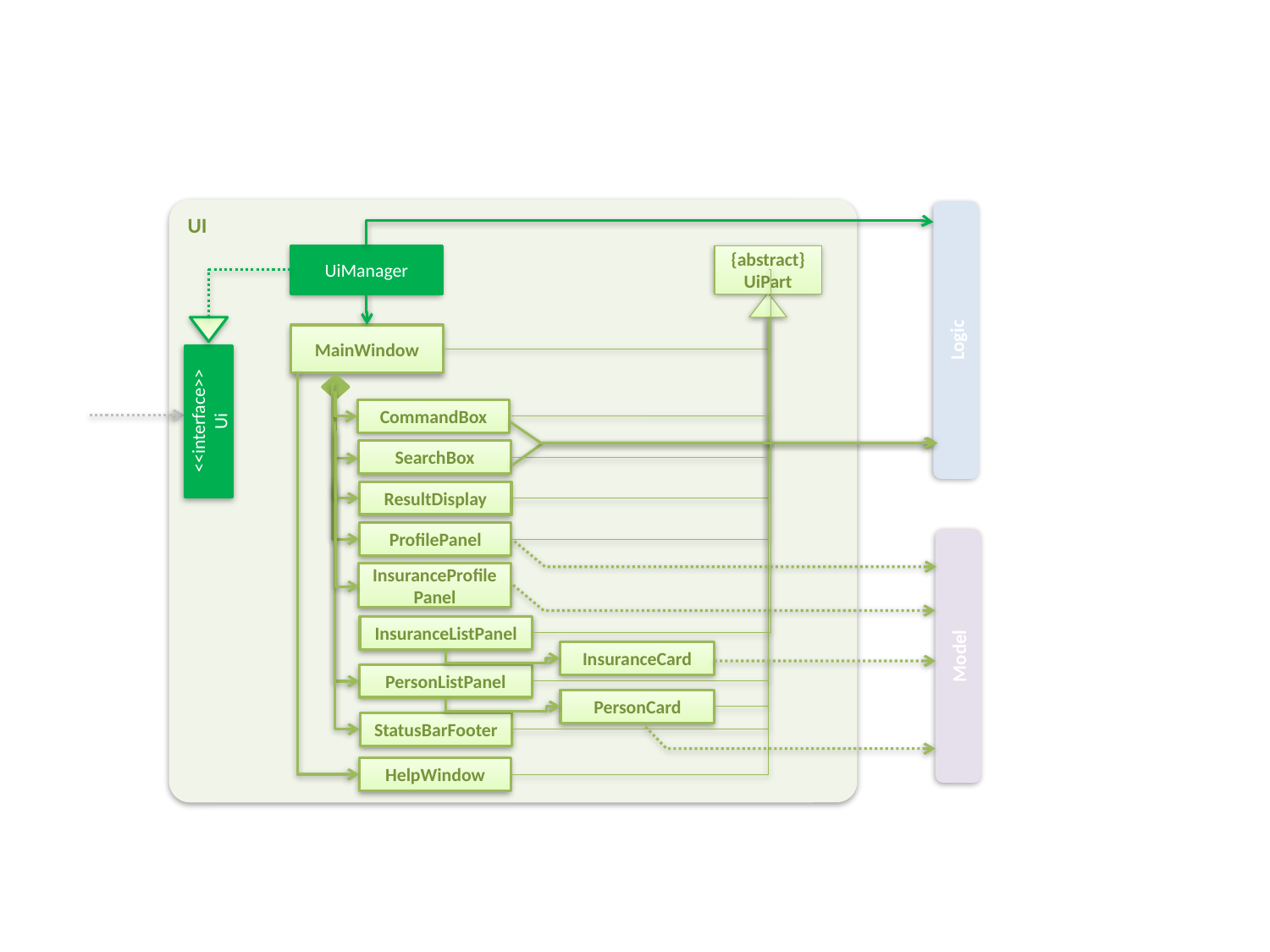

UI
UiManager
{abstract}
UiPart

Logic

MainWindow

<<interface>>
Ui
CommandBox

SearchBox

ResultDisplay
ProfilePanel

InsuranceProfilePanel

InsuranceListPanel
Model
InsuranceCard

PersonListPanel
PersonCard
StatusBarFooter

HelpWindow